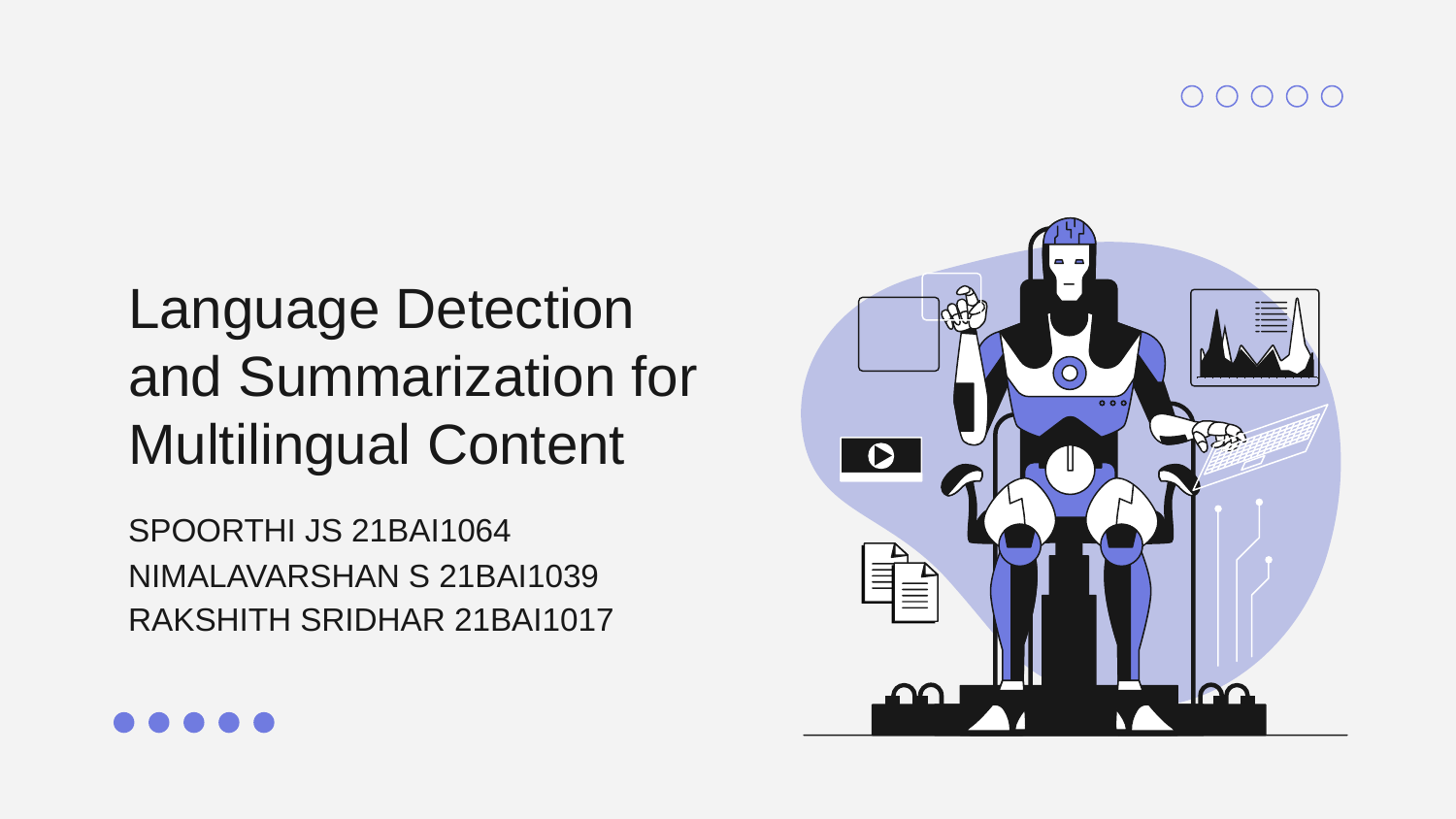

# Language Detection and Summarization for Multilingual Content

SPOORTHI JS 21BAI1064
NIMALAVARSHAN S 21BAI1039
RAKSHITH SRIDHAR 21BAI1017